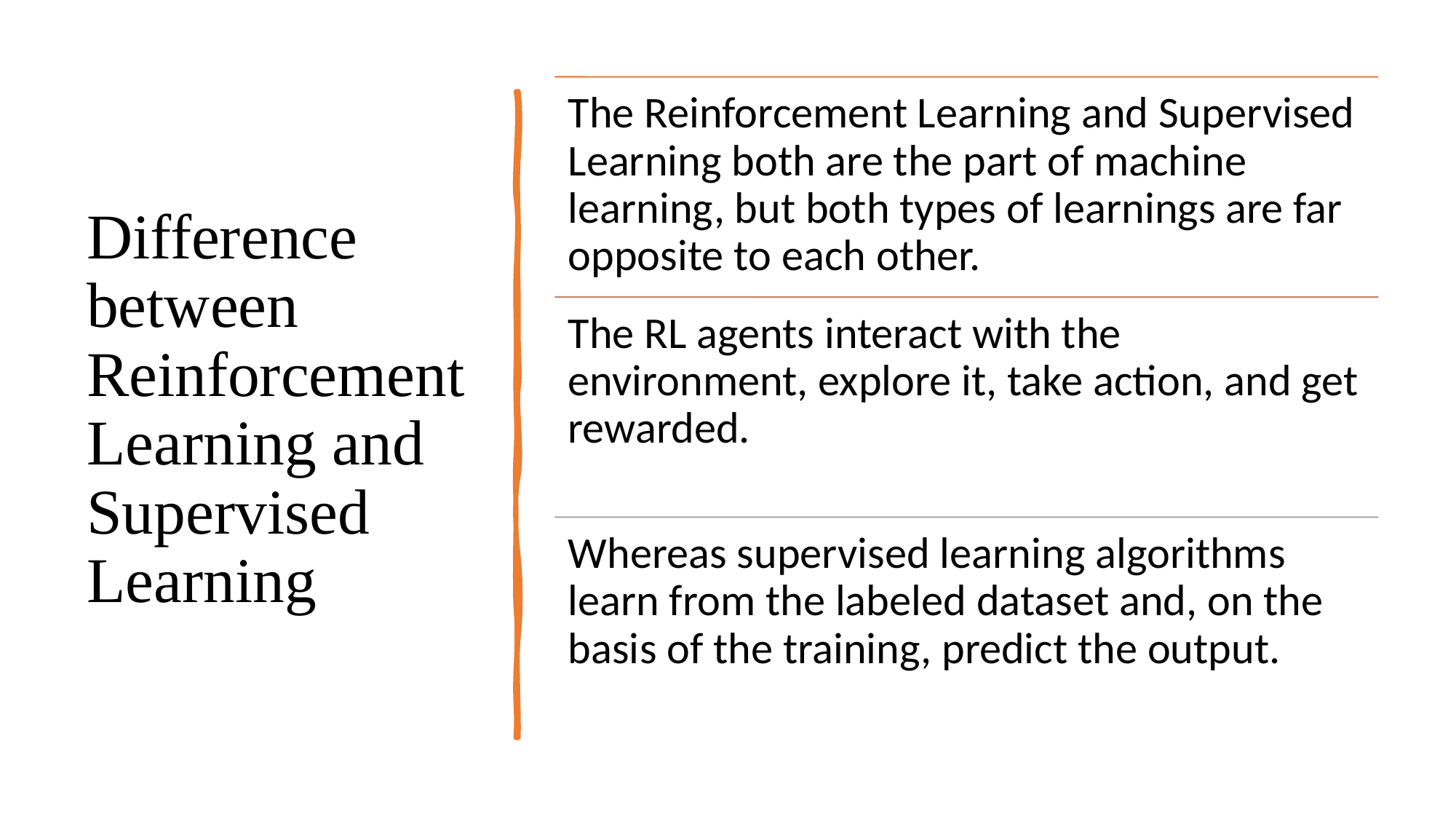

The Reinforcement Learning and Supervised Learning both are the part of machine learning, but both types of learnings are far opposite to each other.
The RL agents interact with the environment, explore it, take action, and get rewarded.
Whereas supervised learning algorithms learn from the labeled dataset and, on the basis of the training, predict the output.
# Difference between Reinforcement Learning and Supervised Learning